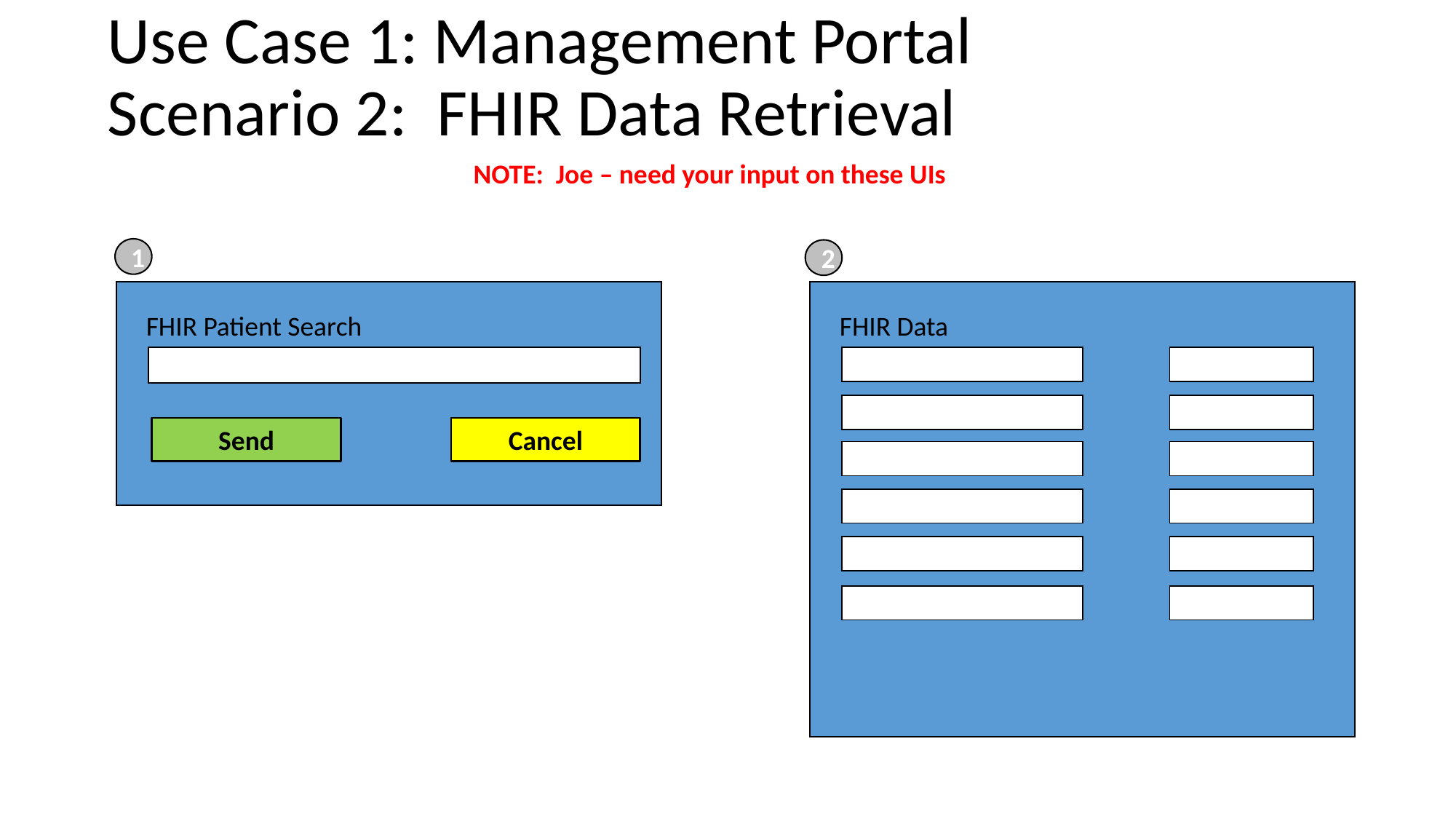

# Use Case 1: Management Portal Scenario 2:  FHIR Data Retrieval
NOTE:  Joe – need your input on these UIs
1
2

FHIR Patient Search
FHIR Data

Send
Cancel